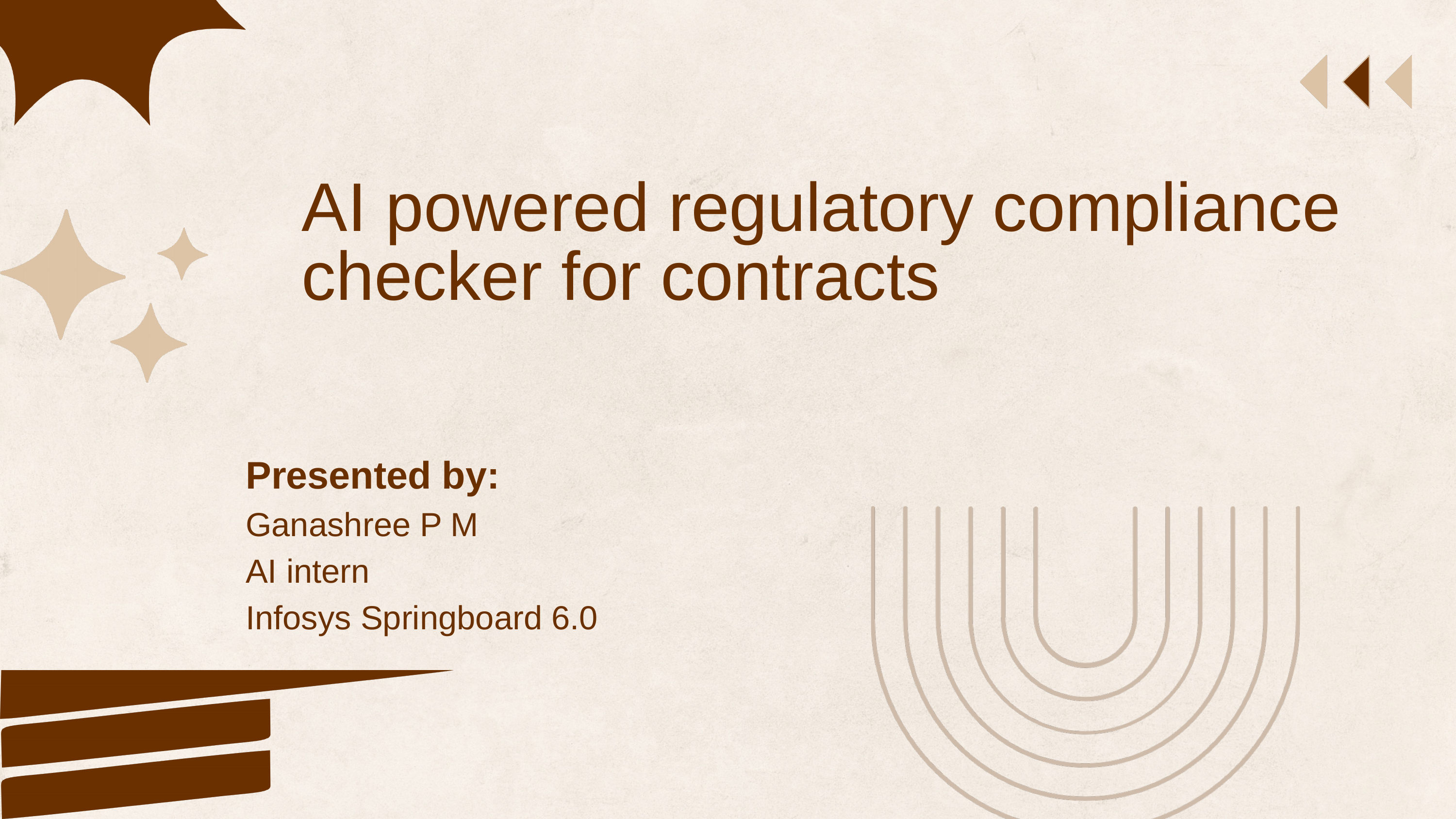

AI powered regulatory compliance checker for contracts

Presented by:
Ganashree P M
AI intern
Infosys Springboard 6.0